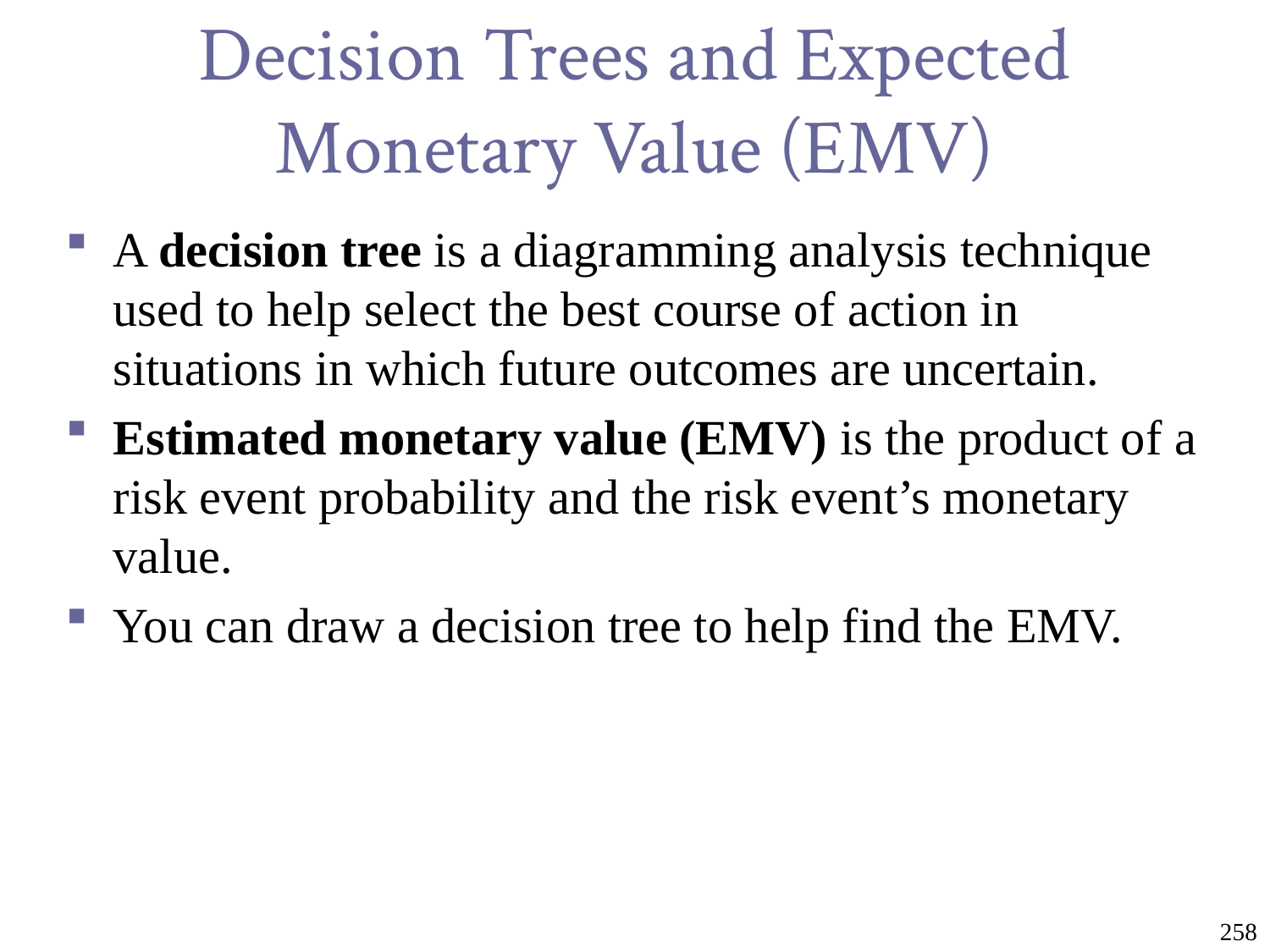

# Decision Trees and Expected Monetary Value (EMV)
A decision tree is a diagramming analysis technique used to help select the best course of action in situations in which future outcomes are uncertain.
Estimated monetary value (EMV) is the product of a risk event probability and the risk event’s monetary value.
You can draw a decision tree to help find the EMV.

258